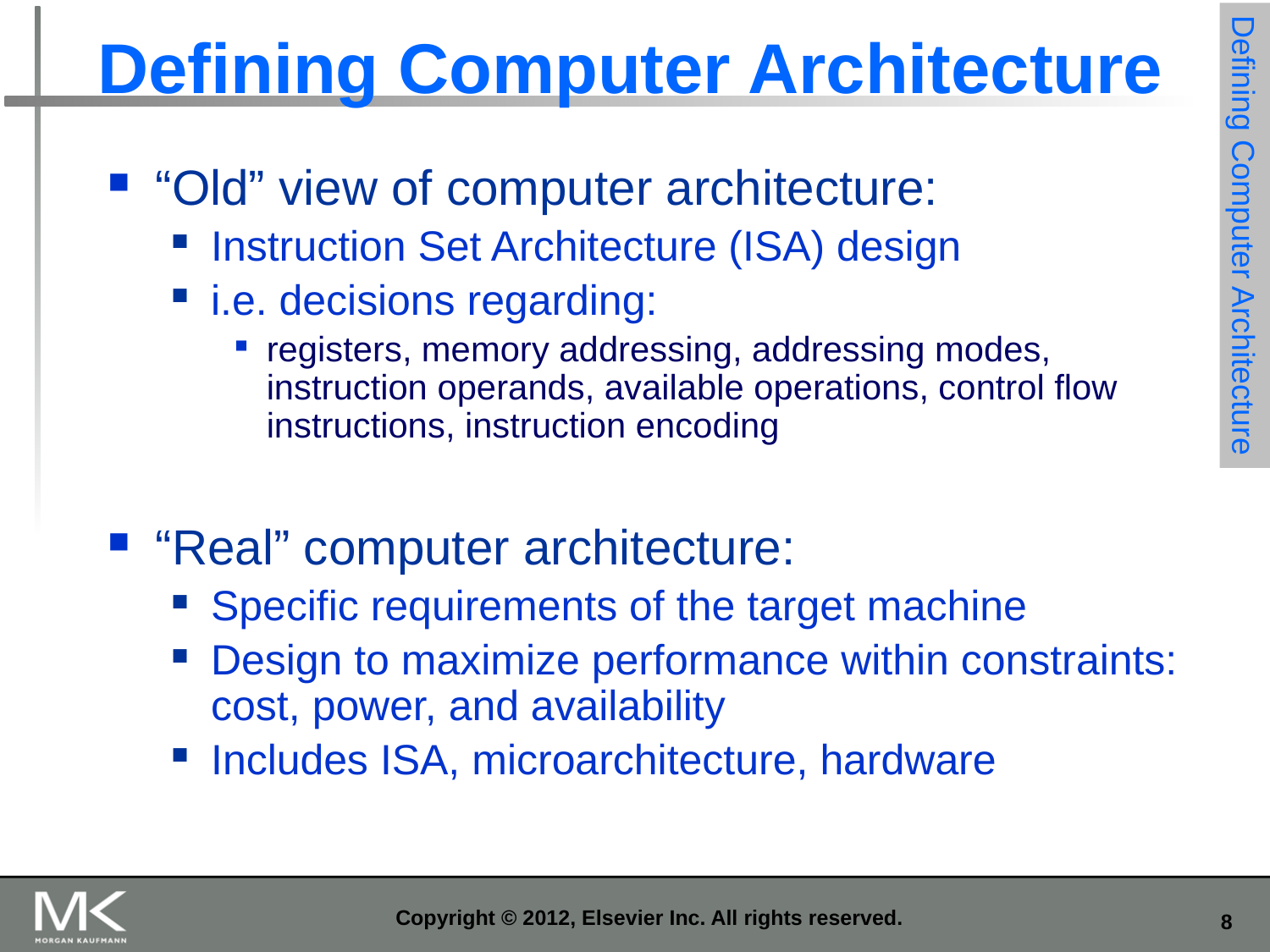

# Defining Computer Architecture
“Old” view of computer architecture:
Instruction Set Architecture (ISA) design
i.e. decisions regarding:
registers, memory addressing, addressing modes, instruction operands, available operations, control flow instructions, instruction encoding

“Real” computer architecture:
Specific requirements of the target machine
Design to maximize performance within constraints: cost, power, and availability
Includes ISA, microarchitecture, hardware
Defining Computer Architecture
Copyright © 2012, Elsevier Inc. All rights reserved.